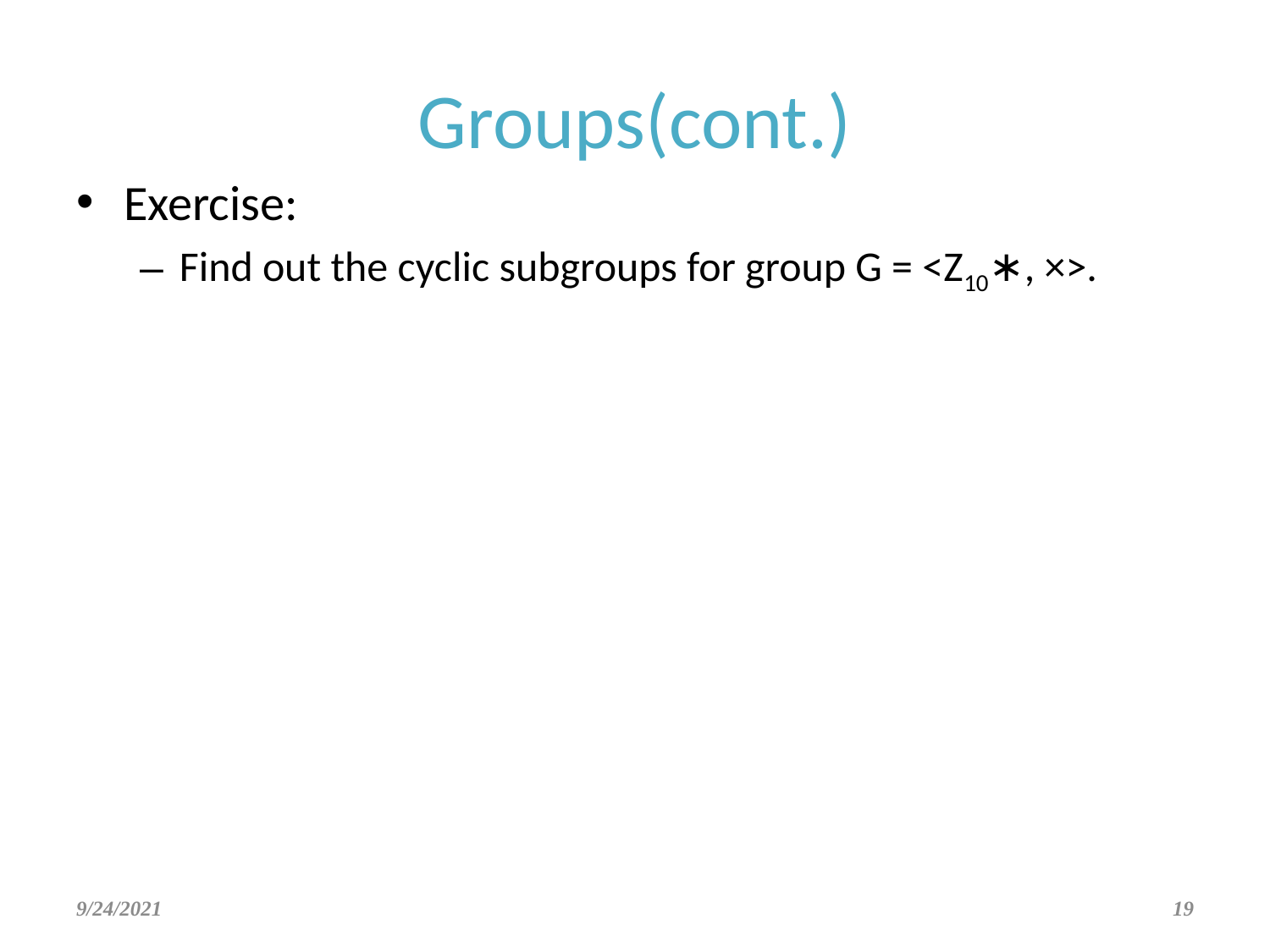

# Groups(cont.)
Exercise:
Find out the cyclic subgroups for group G = <Z10∗, ×>.

9/24/2021
19